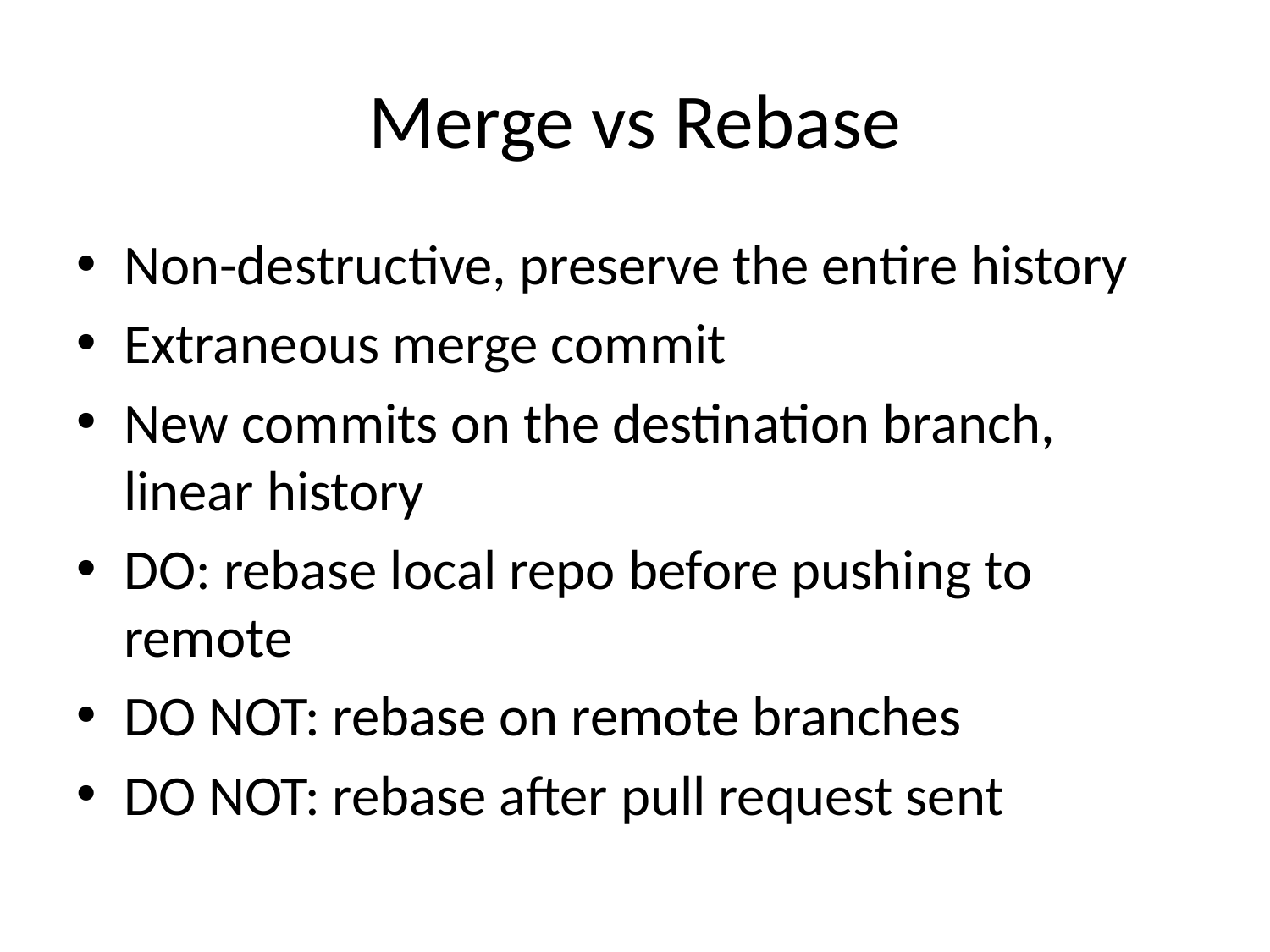

# Merge vs Rebase
Non-destructive, preserve the entire history
Extraneous merge commit
New commits on the destination branch, linear history
DO: rebase local repo before pushing to remote
DO NOT: rebase on remote branches
DO NOT: rebase after pull request sent